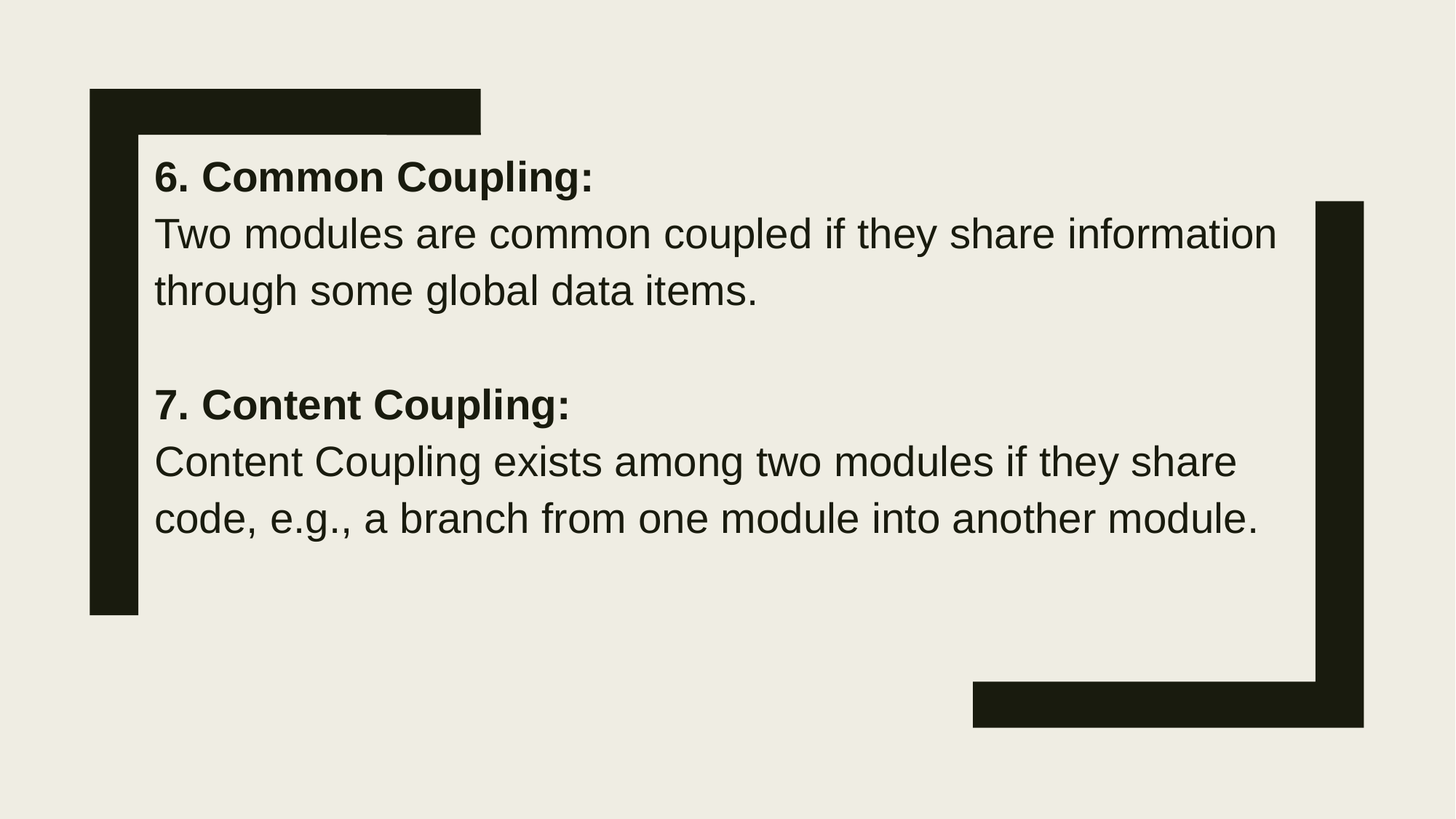

6. Common Coupling:
Two modules are common coupled if they share information through some global data items.

7. Content Coupling:
Content Coupling exists among two modules if they share code, e.g., a branch from one module into another module.